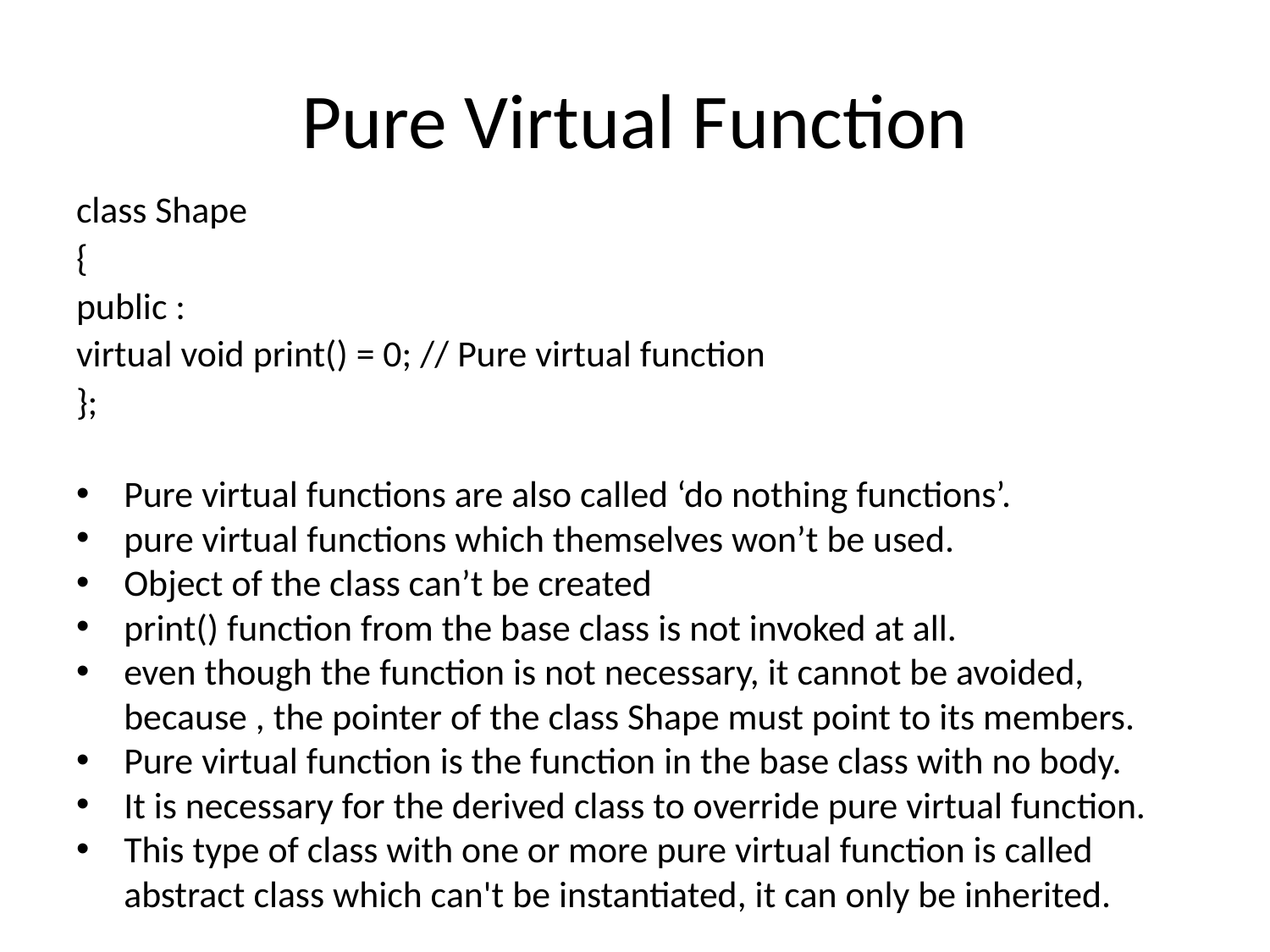

# Pure Virtual Function
class Shape
{
public :
virtual void print() = 0; // Pure virtual function
};

Pure virtual functions are also called ‘do nothing functions’.
pure virtual functions which themselves won’t be used.
Object of the class can’t be created
print() function from the base class is not invoked at all.
even though the function is not necessary, it cannot be avoided, because , the pointer of the class Shape must point to its members.
Pure virtual function is the function in the base class with no body.
It is necessary for the derived class to override pure virtual function.
This type of class with one or more pure virtual function is called abstract class which can't be instantiated, it can only be inherited.